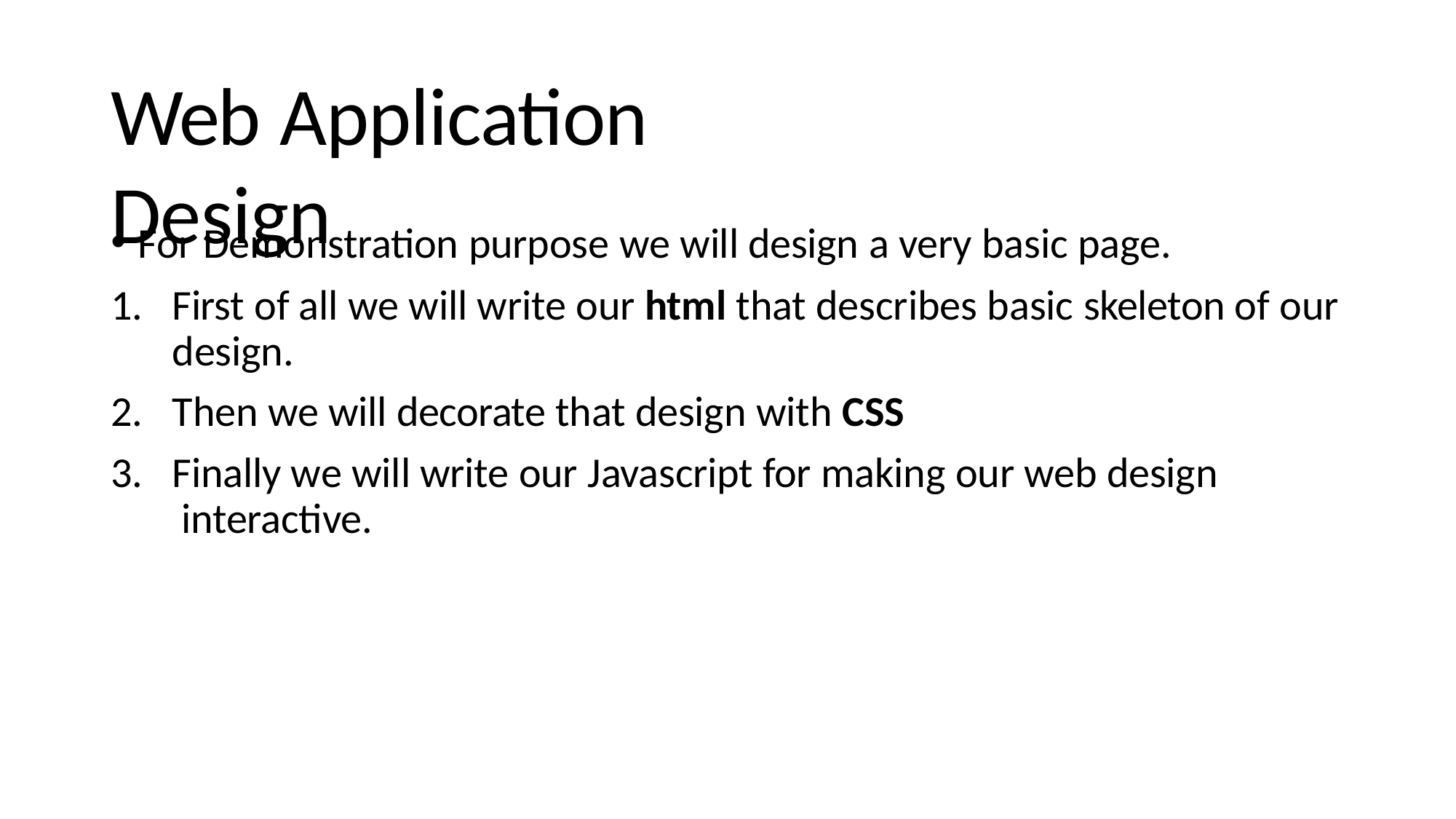

# Web Application Design
For Demonstration purpose we will design a very basic page.
First of all we will write our html that describes basic skeleton of our  design.
Then we will decorate that design with CSS
Finally we will write our Javascript for making our web design  interactive.